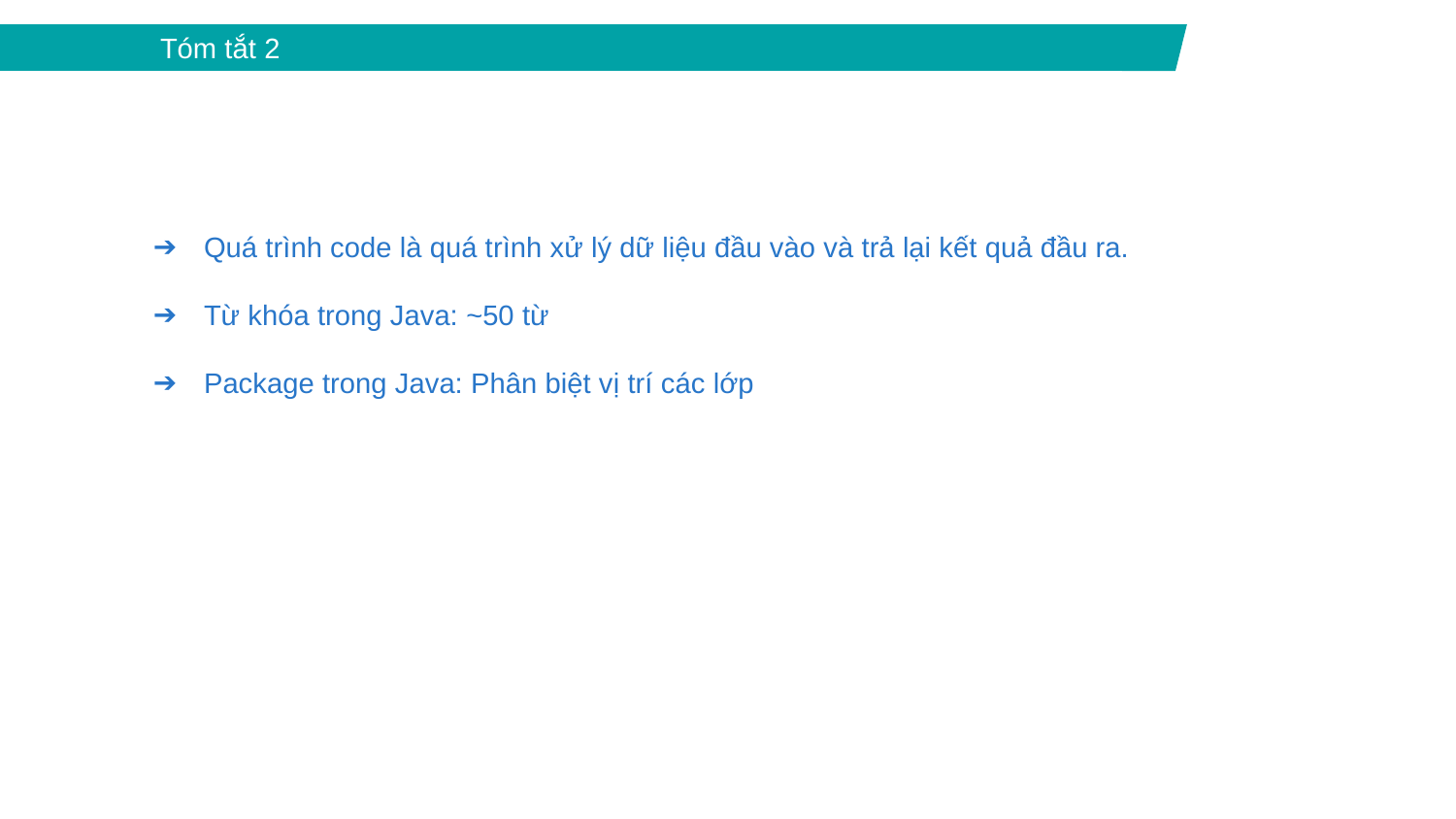

Tóm tắt 2

Quá trình code là quá trình xử lý dữ liệu đầu vào và trả lại kết quả đầu ra.
Từ khóa trong Java: ~50 từ
Package trong Java: Phân biệt vị trí các lớp